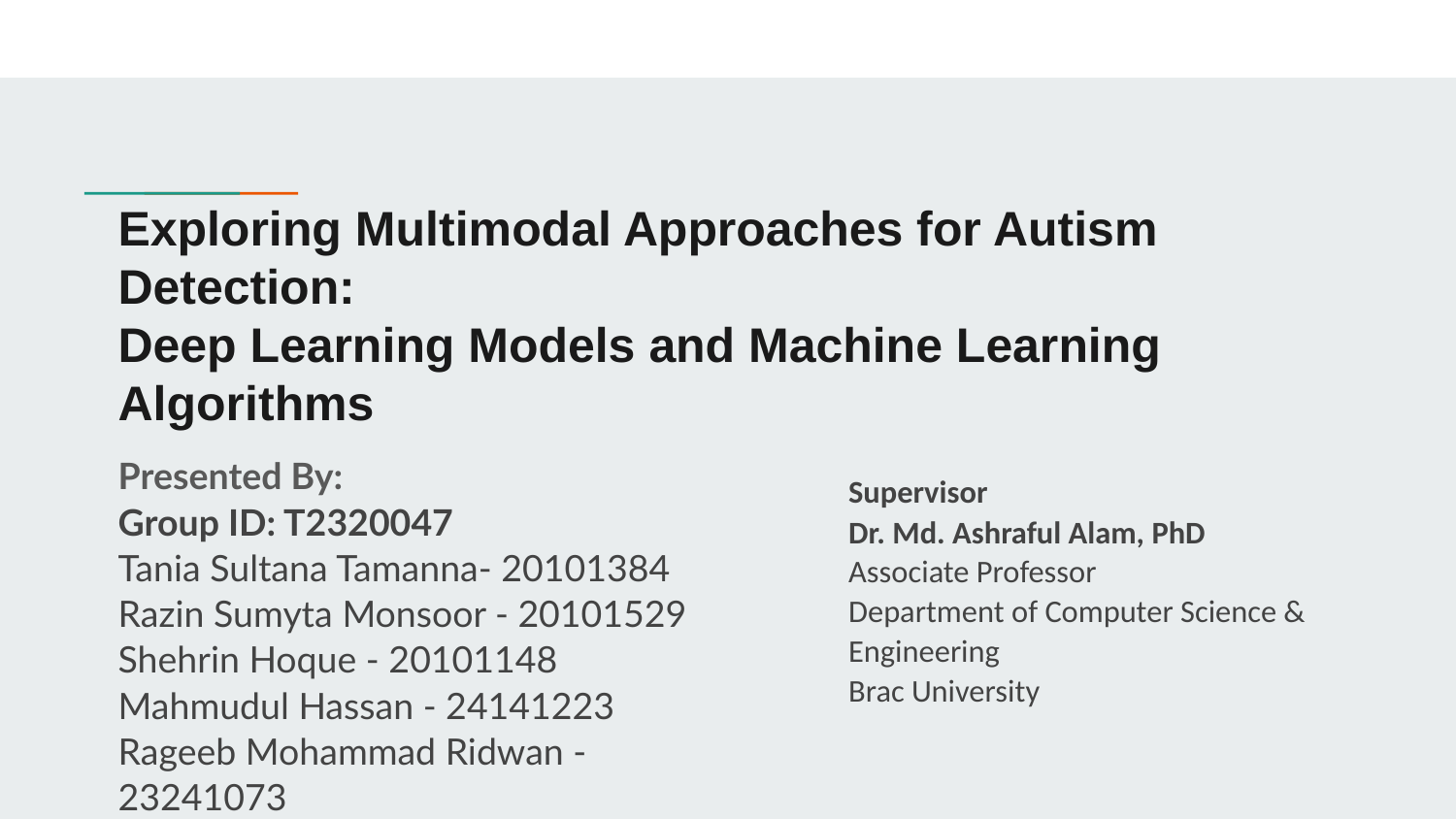

# Exploring Multimodal Approaches for Autism Detection:
Deep Learning Models and Machine Learning Algorithms
Presented By:
Group ID: T2320047
Tania Sultana Tamanna- 20101384
Razin Sumyta Monsoor - 20101529
Shehrin Hoque - 20101148
Mahmudul Hassan - 24141223
Rageeb Mohammad Ridwan - 23241073
Supervisor
Dr. Md. Ashraful Alam, PhD
Associate Professor
Department of Computer Science & Engineering
Brac University